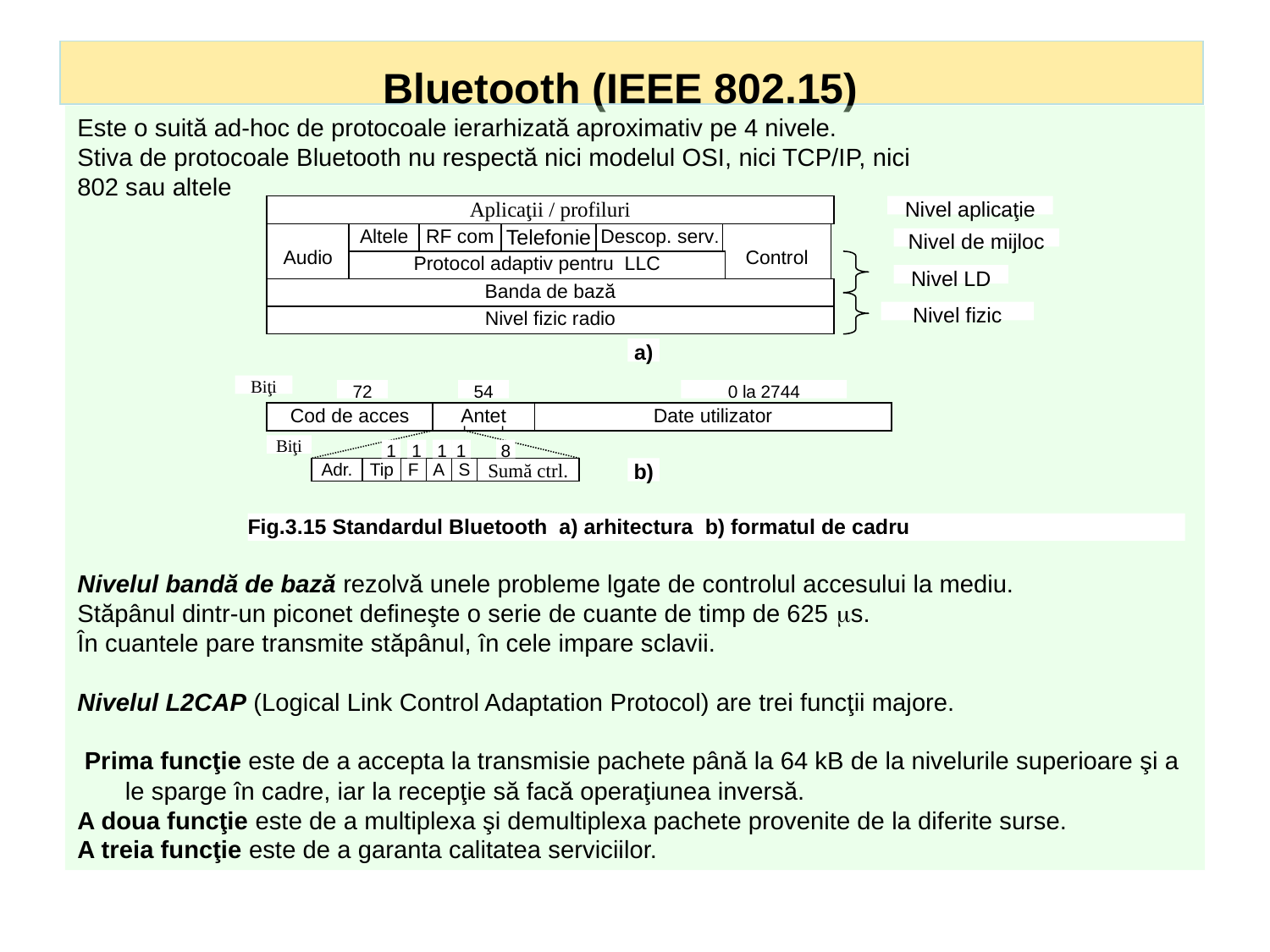

# Bluetooth (IEEE 802.15)
Este o suită ad-hoc de protocoale ierarhizată aproximativ pe 4 nivele.
Stiva de protocoale Bluetooth nu respectă nici modelul OSI, nici TCP/IP, nici
802 sau altele

Nivelul bandă de bază rezolvă unele probleme lgate de controlul accesului la mediu.
Stăpânul dintr-un piconet defineşte o serie de cuante de timp de 625 μs.
În cuantele pare transmite stăpânul, în cele impare sclavii.

Nivelul L2CAP (Logical Link Control Adaptation Protocol) are trei funcţii majore.

 Prima funcţie este de a accepta la transmisie pachete până la 64 kB de la nivelurile superioare şi a le sparge în cadre, iar la recepţie să facă operaţiunea inversă.
A doua funcţie este de a multiplexa şi demultiplexa pachete provenite de la diferite surse.
A treia funcţie este de a garanta calitatea serviciilor.
Aplicaţii / profiluri
Nivel aplicaţie

Audio
Altele
Altele
RF com
Telefonie
Descop. serv.

Control
Nivel de mijloc
Protocol adaptiv pentru  LLC

Nivel LD
Banda de bază

Nivel fizic
Nivel fizic radio
a)
Biţi
72
54
0 la 2744
Cod de acces
Antet
Date utilizator

Biţi
1
1
1
1
8
Adr.
Tip
F
A
S
Sumă ctrl.
b)
Fig.3.15 Standardul Bluetooth  a) arhitectura  b) formatul de cadru